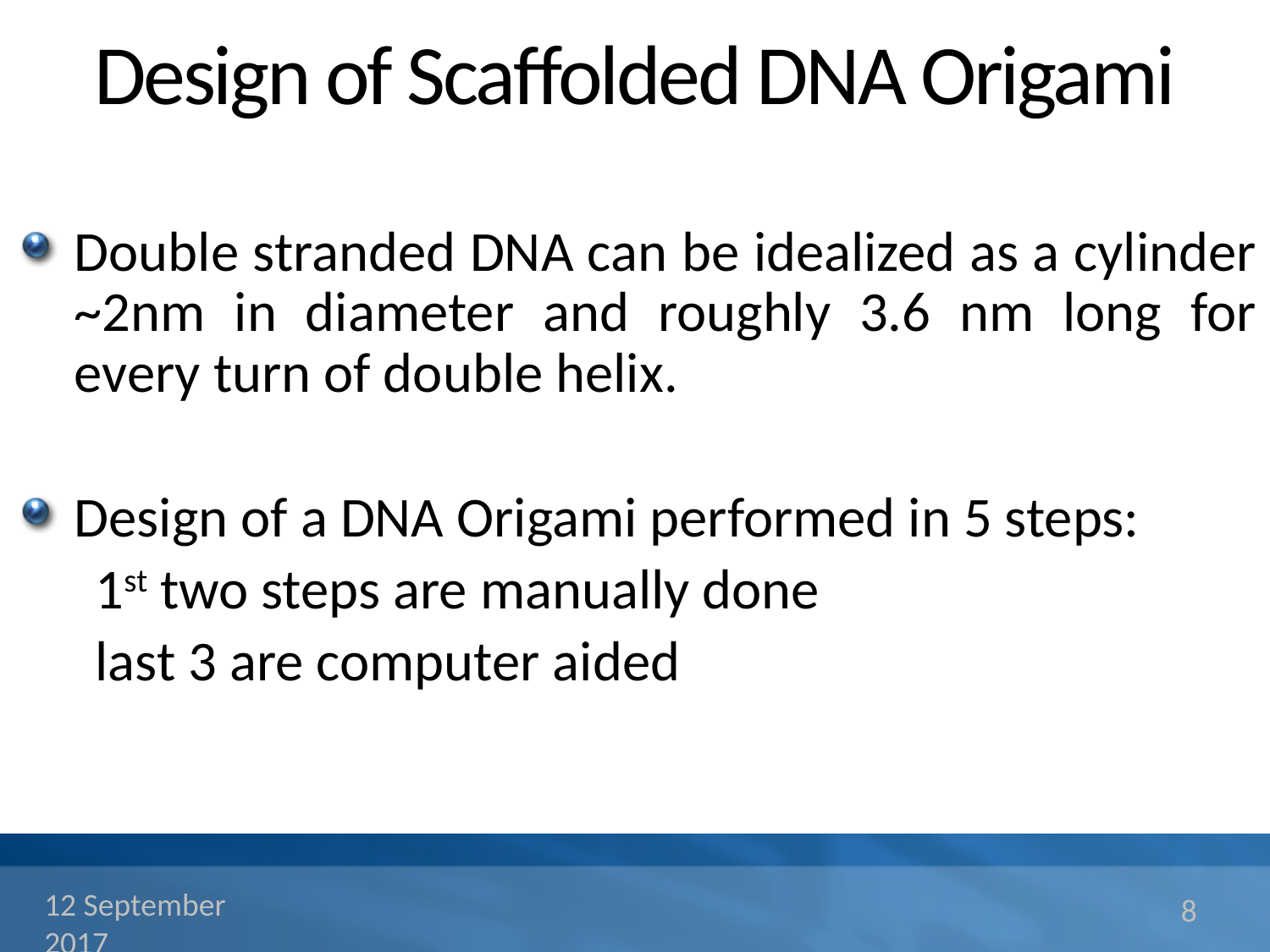

# Design of Scaffolded DNA Origami

Double stranded DNA can be idealized as a cylinder ~2nm in diameter and roughly 3.6 nm long for every turn of double helix.

Design of a DNA Origami performed in 5 steps:
      1st two steps are manually done
      last 3 are computer aided